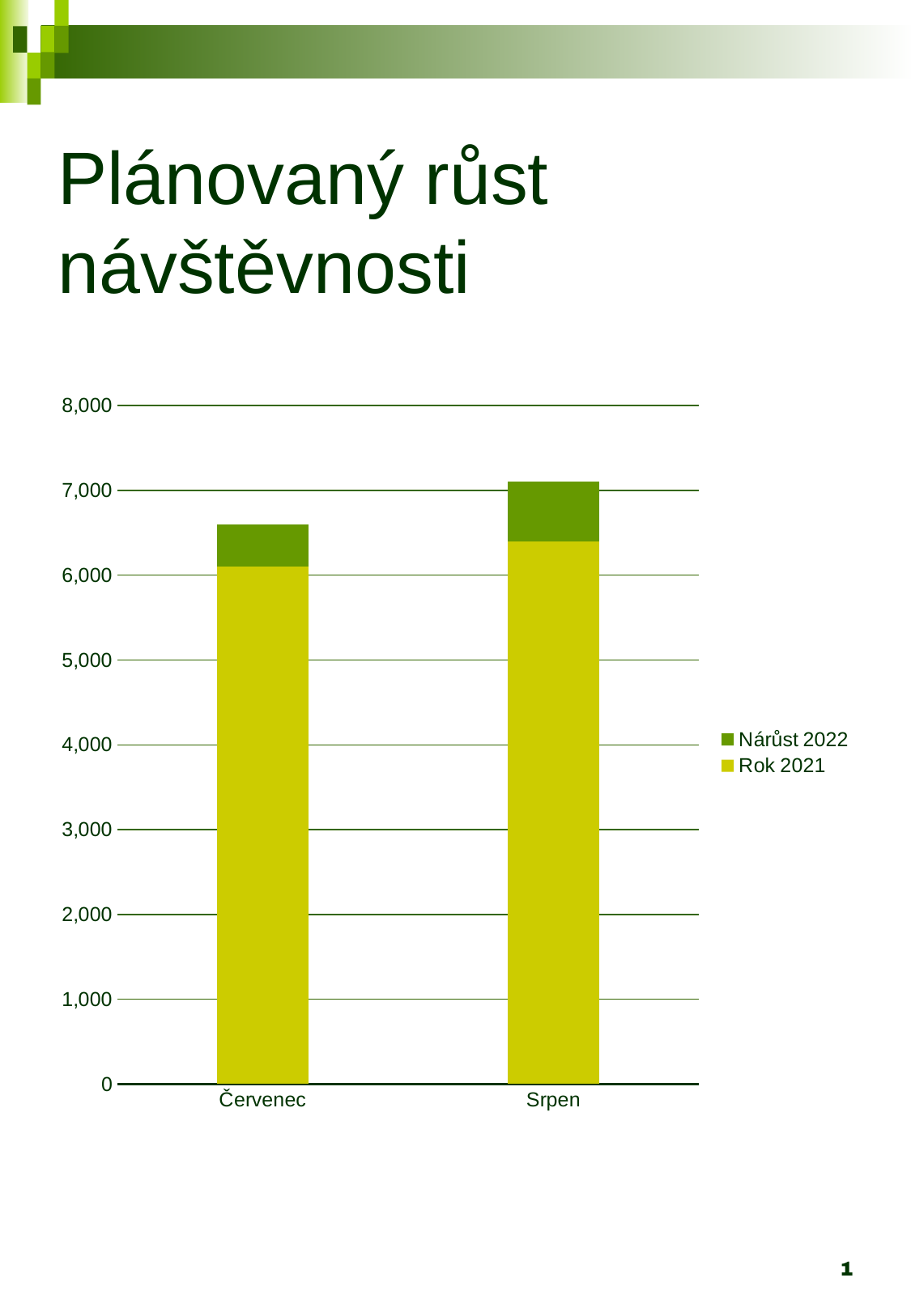

# Plánovaný růst návštěvnosti

### Chart

| Category | Rok 2021 | Nárůst 2022 |
|---|---|---|
| Červenec | 6100.0 | 500.0 |
| Srpen | 6400.0 | 700.0 |
1